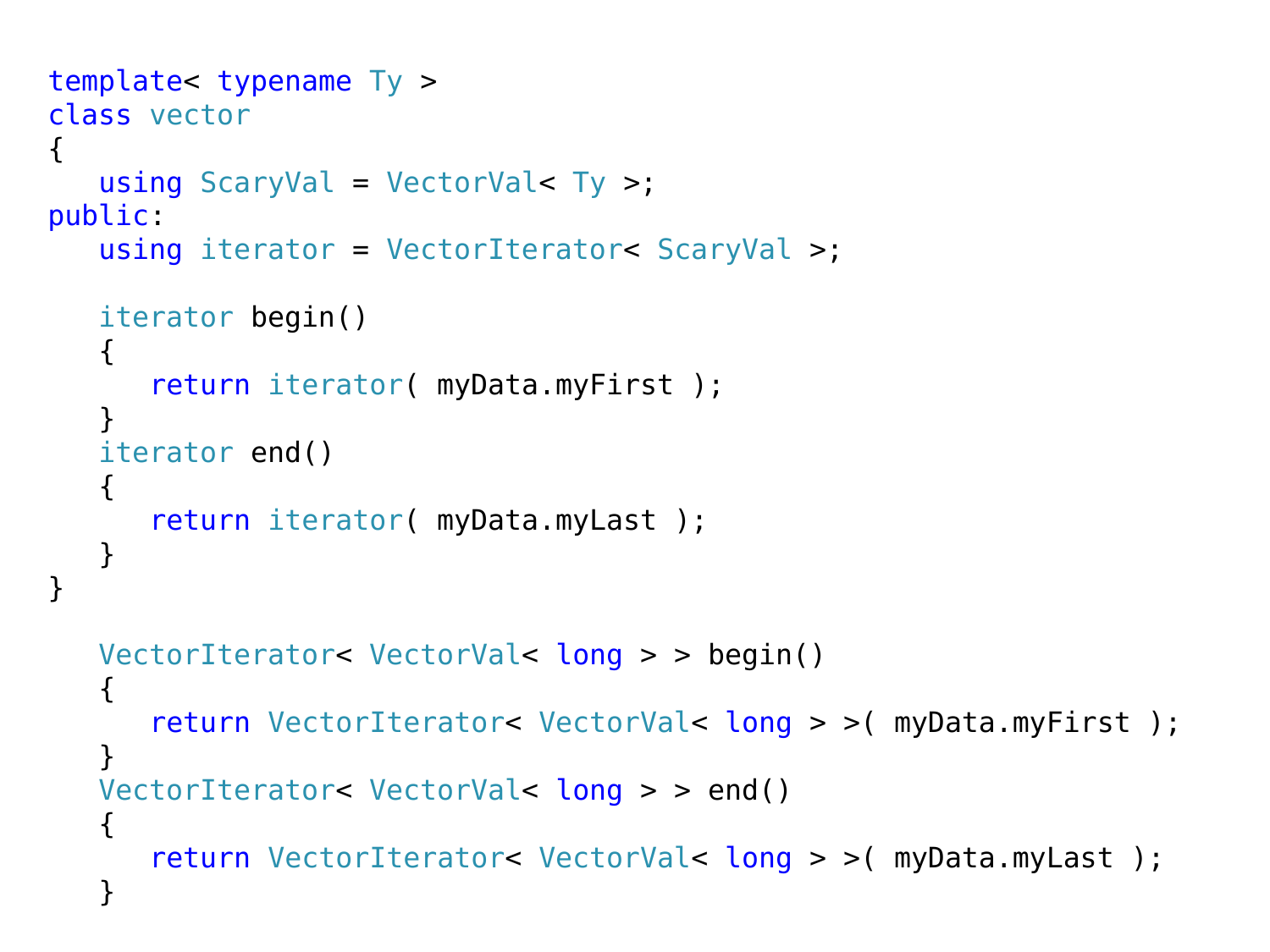

template< typename Ty >
class vector
{
   using ScaryVal = VectorVal< Ty >;
public:
   using iterator = VectorIterator< ScaryVal >;

   iterator begin()
   {
      return iterator( myData.myFirst );
   }
   iterator end()
   {
      return iterator( myData.myLast );
   }
}

   VectorIterator< VectorVal< long > > begin()
   {
      return VectorIterator< VectorVal< long > >( myData.myFirst );
   }
   VectorIterator< VectorVal< long > > end()
   {
      return VectorIterator< VectorVal< long > >( myData.myLast );
   }